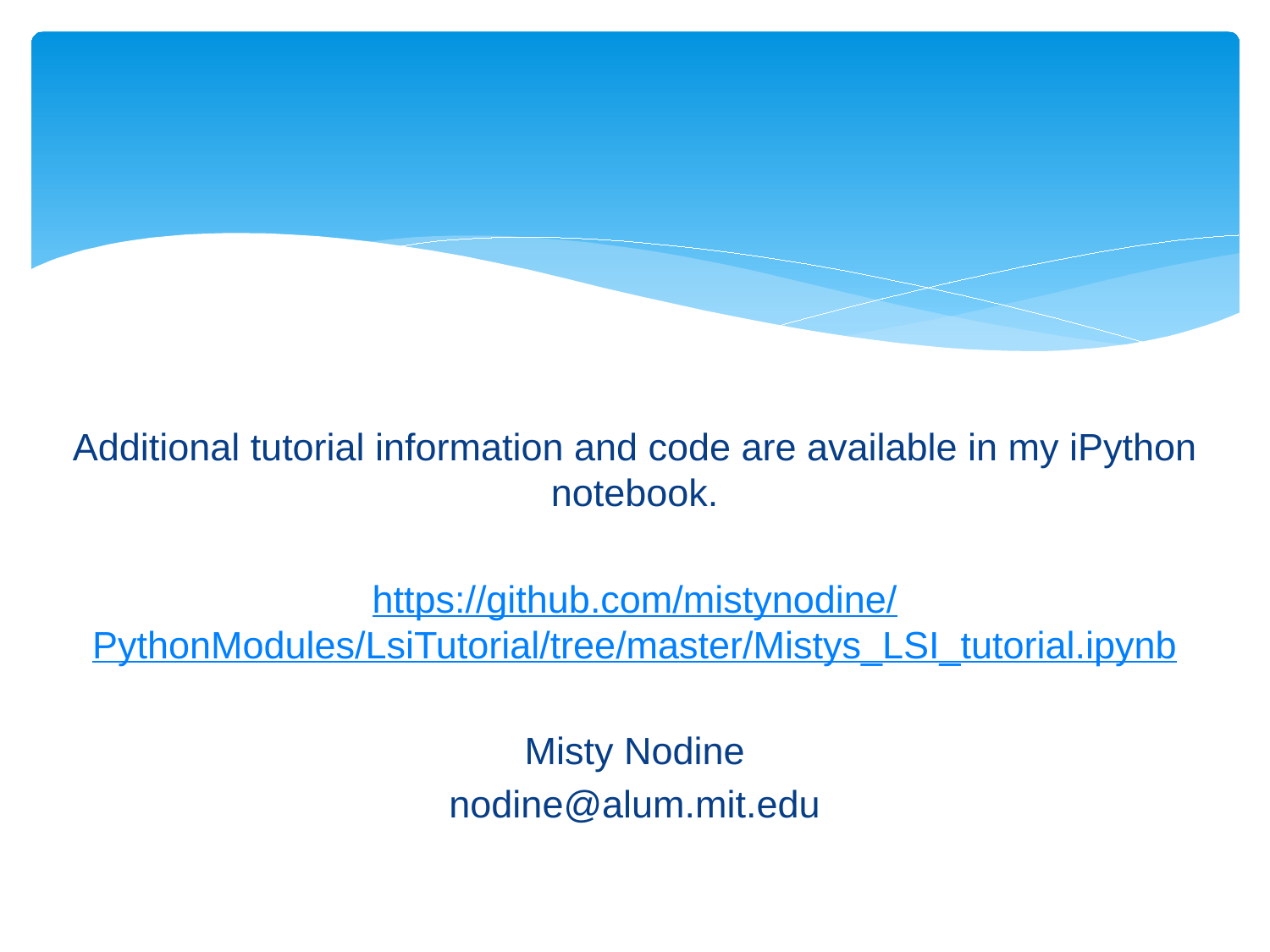

Additional tutorial information and code are available in my iPython notebook.

https://github.com/mistynodine/PythonModules/LsiTutorial/tree/master/Mistys_LSI_tutorial.ipynb

Misty Nodine
nodine@alum.mit.edu